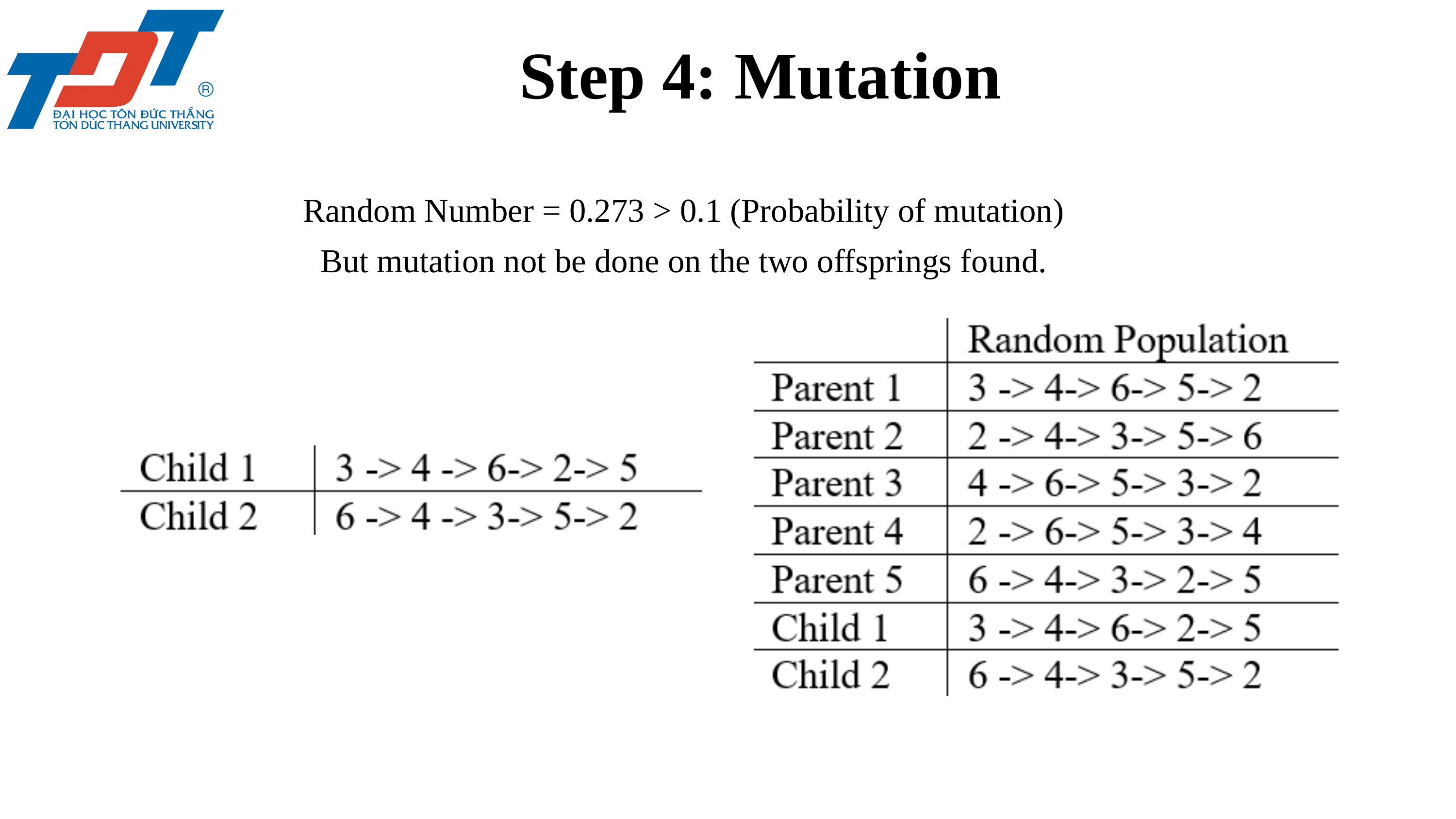

Step 4: Mutation
Random Number = 0.273 > 0.1 (Probability of mutation)
But mutation not be done on the two offsprings found.